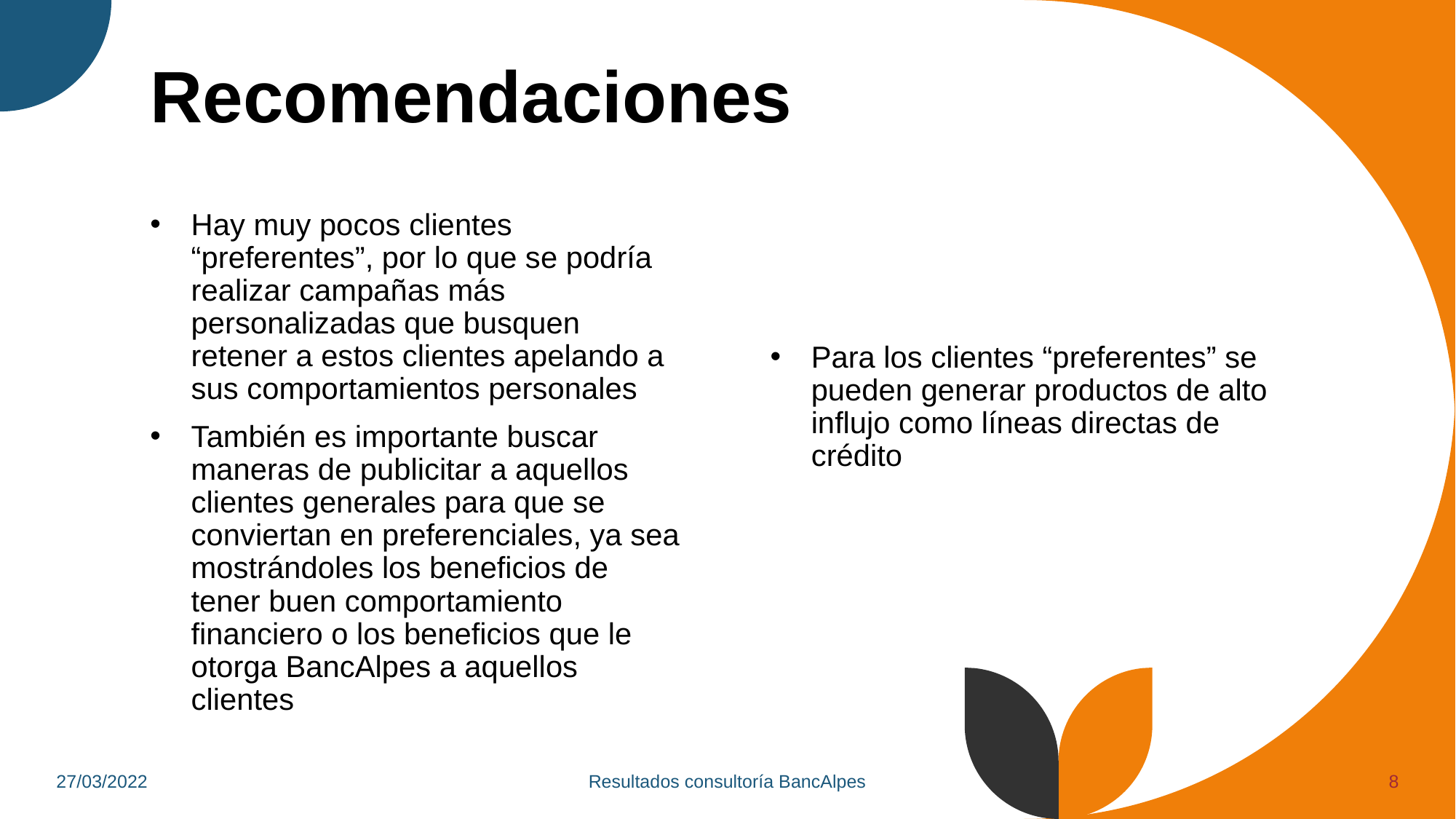

# Recomendaciones
Hay muy pocos clientes “preferentes”, por lo que se podría realizar campañas más personalizadas que busquen retener a estos clientes apelando a sus comportamientos personales
También es importante buscar maneras de publicitar a aquellos clientes generales para que se conviertan en preferenciales, ya sea mostrándoles los beneficios de tener buen comportamiento financiero o los beneficios que le otorga BancAlpes a aquellos clientes

Para los clientes “preferentes” se pueden generar productos de alto influjo como líneas directas de crédito
27/03/2022
Resultados consultoría BancAlpes
8